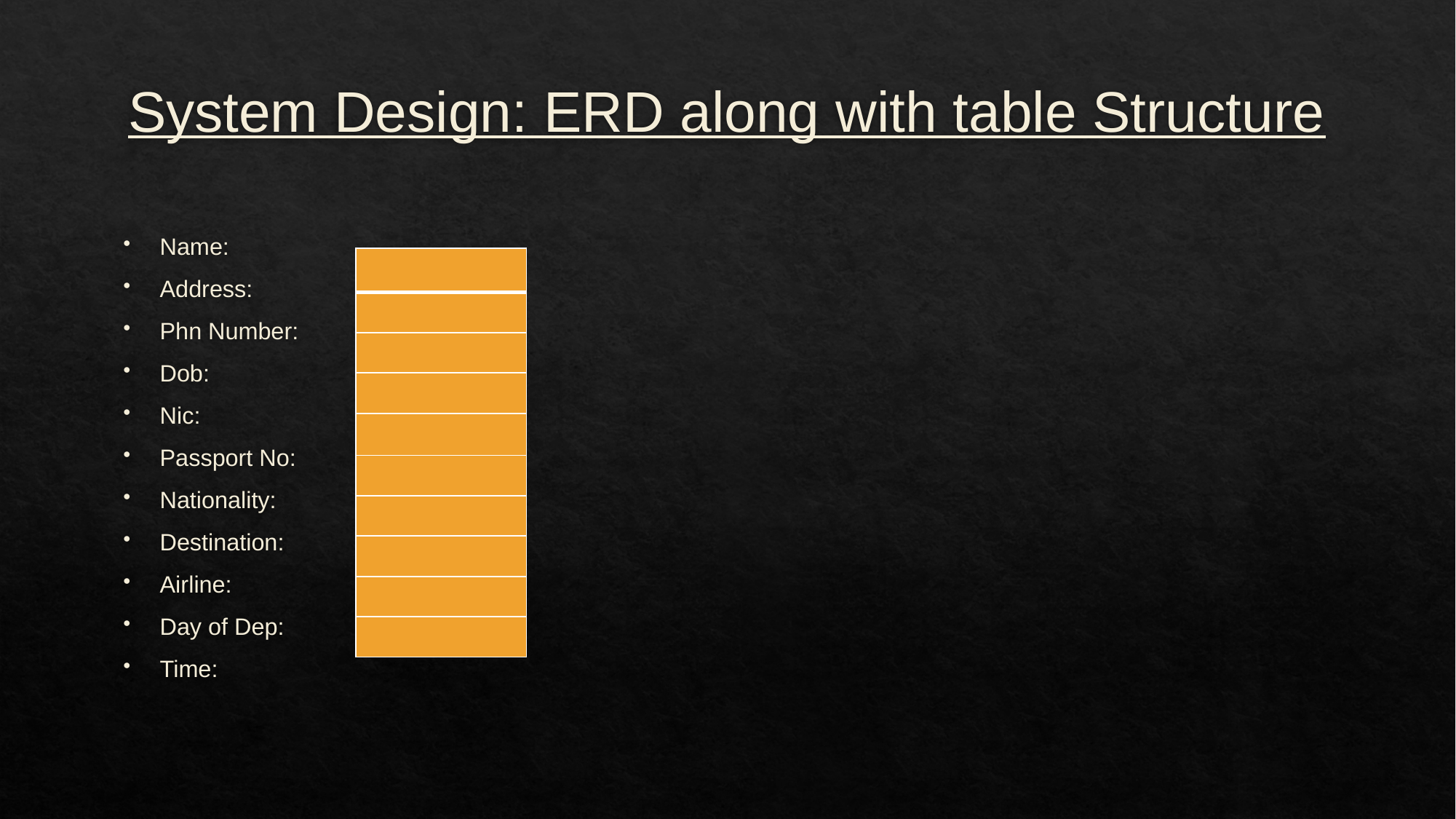

# System Design: ERD along with table Structure
Name:
Address:
Phn Number:
Dob:
Nic:
Passport No:
Nationality:
Destination:
Airline:
Day of Dep:
Time:

|  |
| --- |
|  |
|  |
|  |
|  |
|  |
|  |
|  |
|  |
|  |